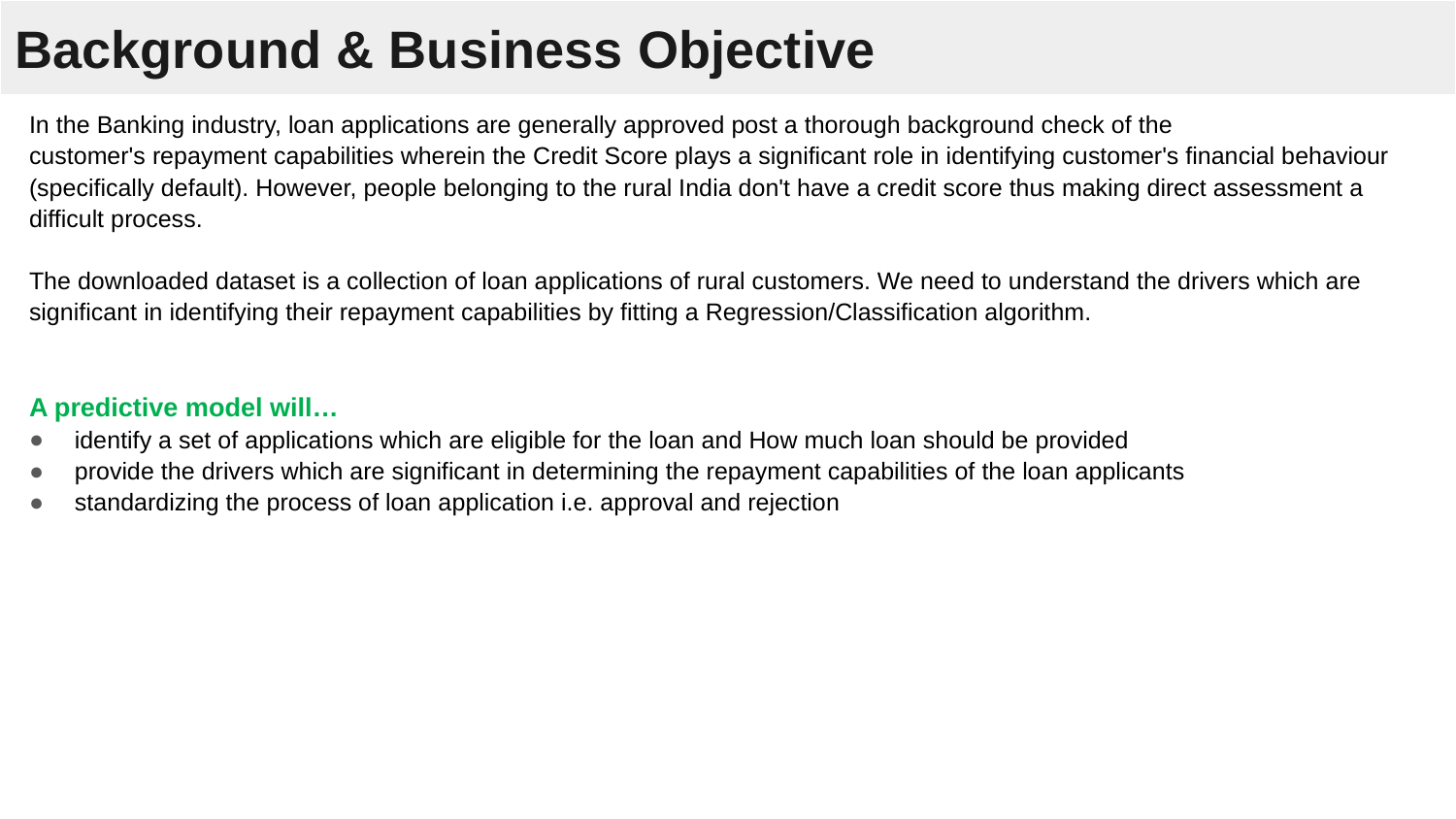

Background & Business Objective
#
In the Banking industry, loan applications are generally approved post a thorough background check of the
customer's repayment capabilities wherein the Credit Score plays a significant role in identifying customer's financial behaviour (specifically default). However, people belonging to the rural India don't have a credit score thus making direct assessment a difficult process.

The downloaded dataset is a collection of loan applications of rural customers. We need to understand the drivers which are significant in identifying their repayment capabilities by fitting a Regression/Classification algorithm.

A predictive model will…
identify a set of applications which are eligible for the loan and How much loan should be provided
provide the drivers which are significant in determining the repayment capabilities of the loan applicants
standardizing the process of loan application i.e. approval and rejection